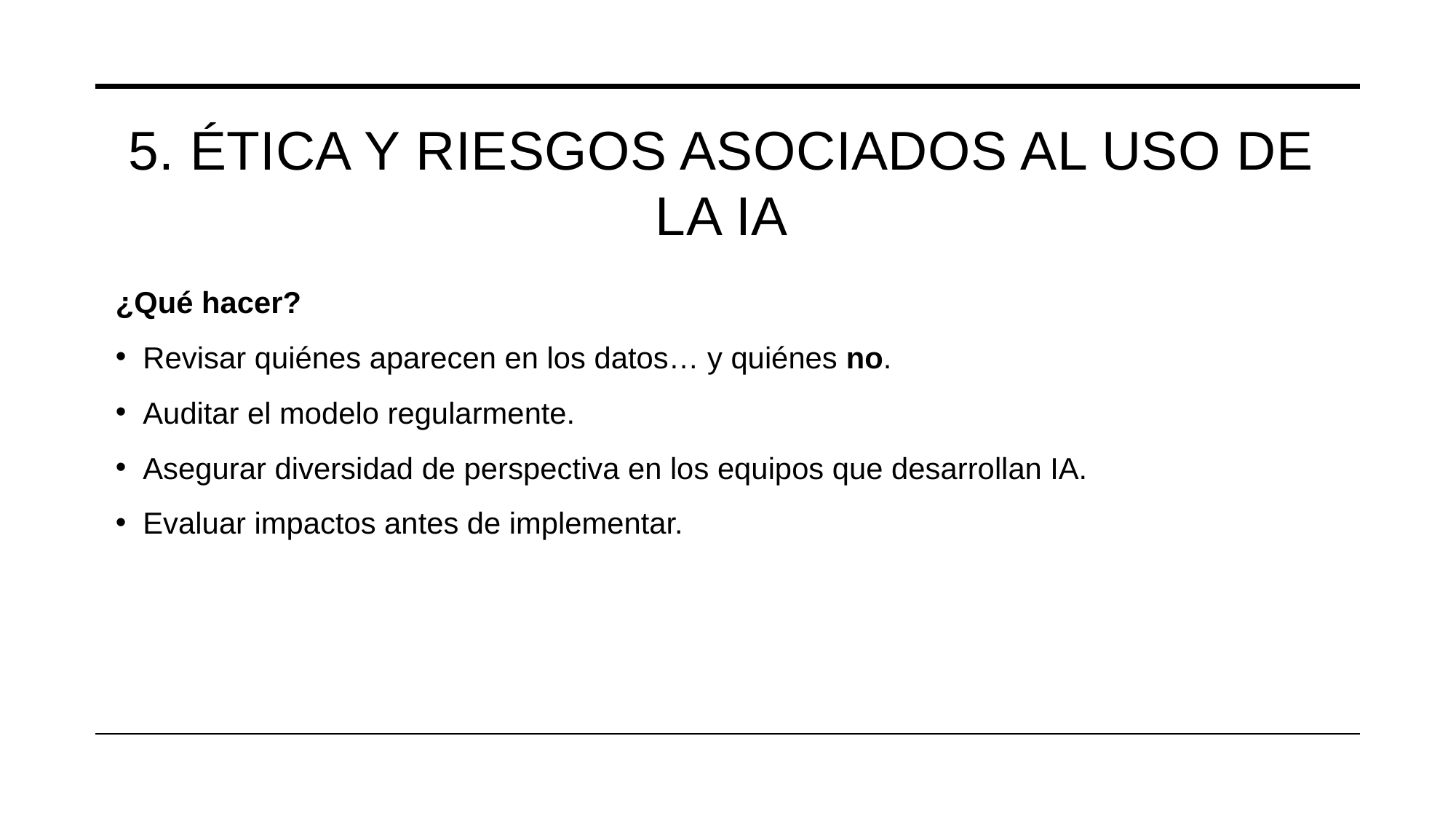

# 5. Ética y riesgos asociados al uso de la IA

¿Qué hacer?
Revisar quiénes aparecen en los datos… y quiénes no.
Auditar el modelo regularmente.
Asegurar diversidad de perspectiva en los equipos que desarrollan IA.
Evaluar impactos antes de implementar.